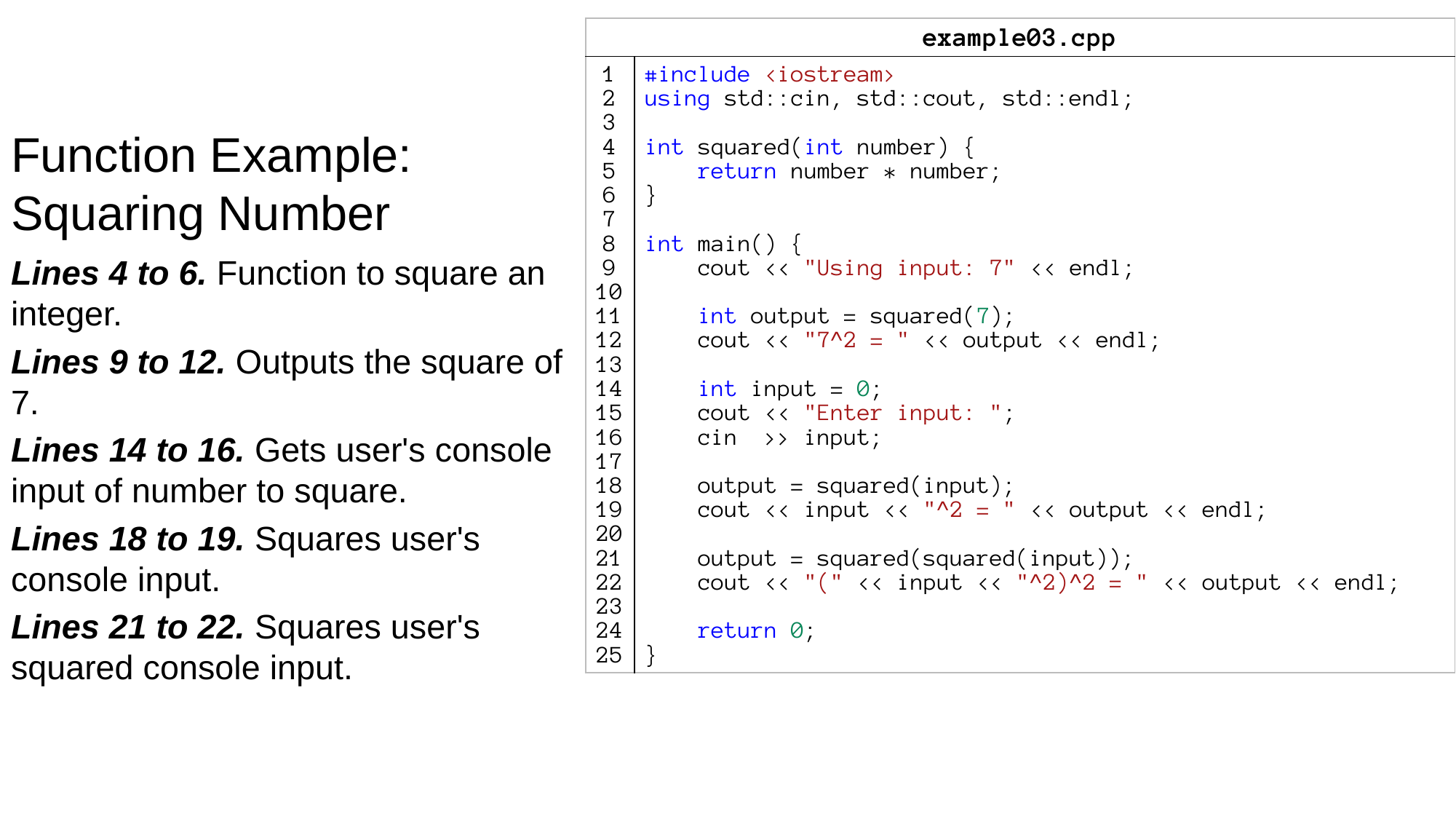

| example03.cpp |  |
| --- | --- |
| 1 2 3 4 5 6 7 8 9 10 11 12 13 14 15 16 17 18 19 20 21 22 23 24 25 | #include <iostream> using std::cin, std::cout, std::endl; int squared(int number) {     return number \* number; } int main() {     cout << "Using input: 7" << endl;     int output = squared(7);     cout << "7^2 = " << output << endl;     int input = 0;     cout << "Enter input: ";     cin  >> input;     output = squared(input);     cout << input << "^2 = " << output << endl;         output = squared(squared(input));     cout << "(" << input << "^2)^2 = " << output << endl;     return 0; } |
# Function Example: Squaring Number
Lines 4 to 6. Function to square an integer.
Lines 9 to 12. Outputs the square of 7.
Lines 14 to 16. Gets user's console input of number to square.
Lines 18 to 19. Squares user's console input.
Lines 21 to 22. Squares user's squared console input.